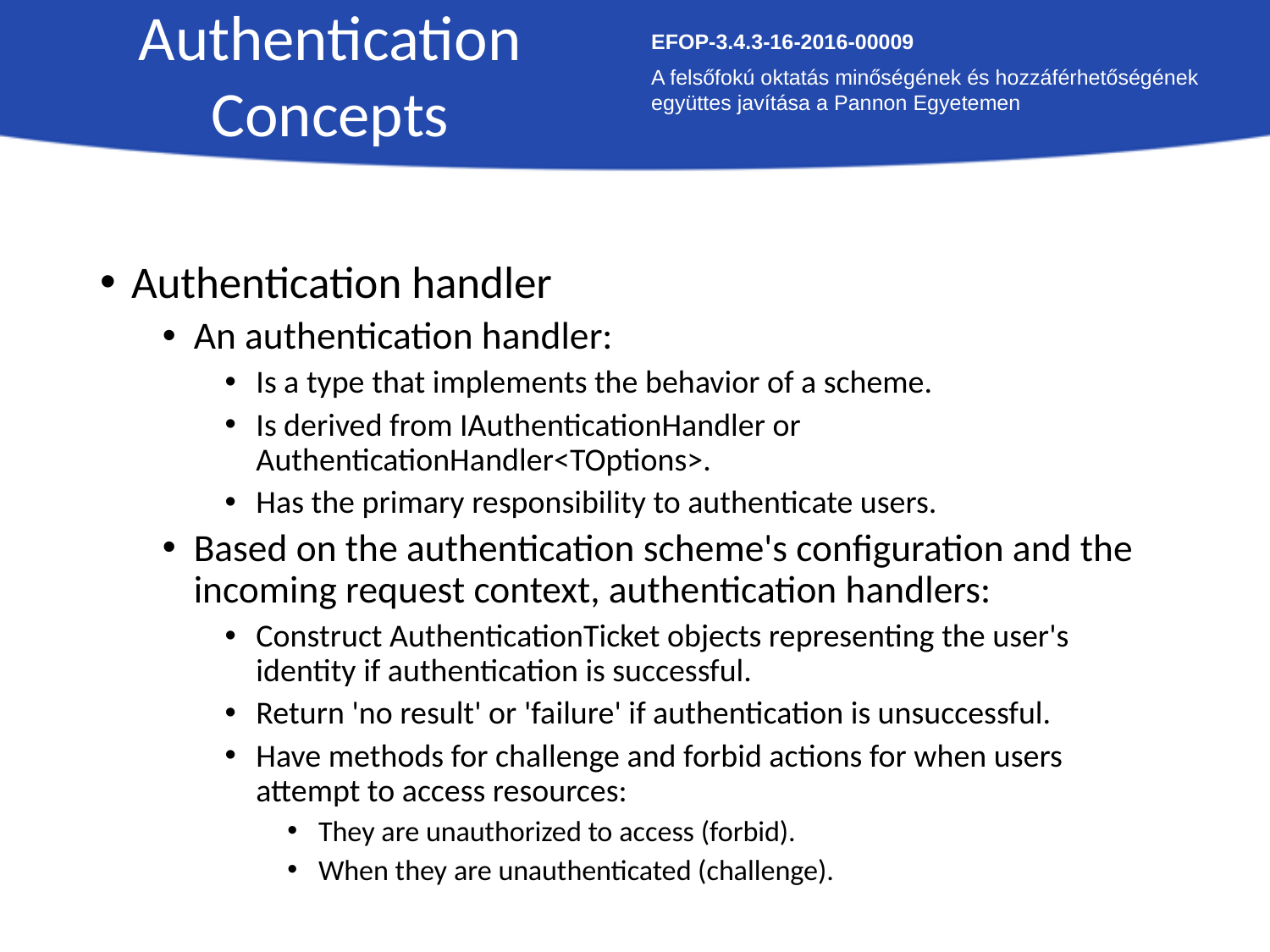

Authentication Concepts
EFOP-3.4.3-16-2016-00009
A felsőfokú oktatás minőségének és hozzáférhetőségének együttes javítása a Pannon Egyetemen
Authentication handler
An authentication handler:
Is a type that implements the behavior of a scheme.
Is derived from IAuthenticationHandler or AuthenticationHandler<TOptions>.
Has the primary responsibility to authenticate users.
Based on the authentication scheme's configuration and the incoming request context, authentication handlers:
Construct AuthenticationTicket objects representing the user's identity if authentication is successful.
Return 'no result' or 'failure' if authentication is unsuccessful.
Have methods for challenge and forbid actions for when users attempt to access resources:
They are unauthorized to access (forbid).
When they are unauthenticated (challenge).